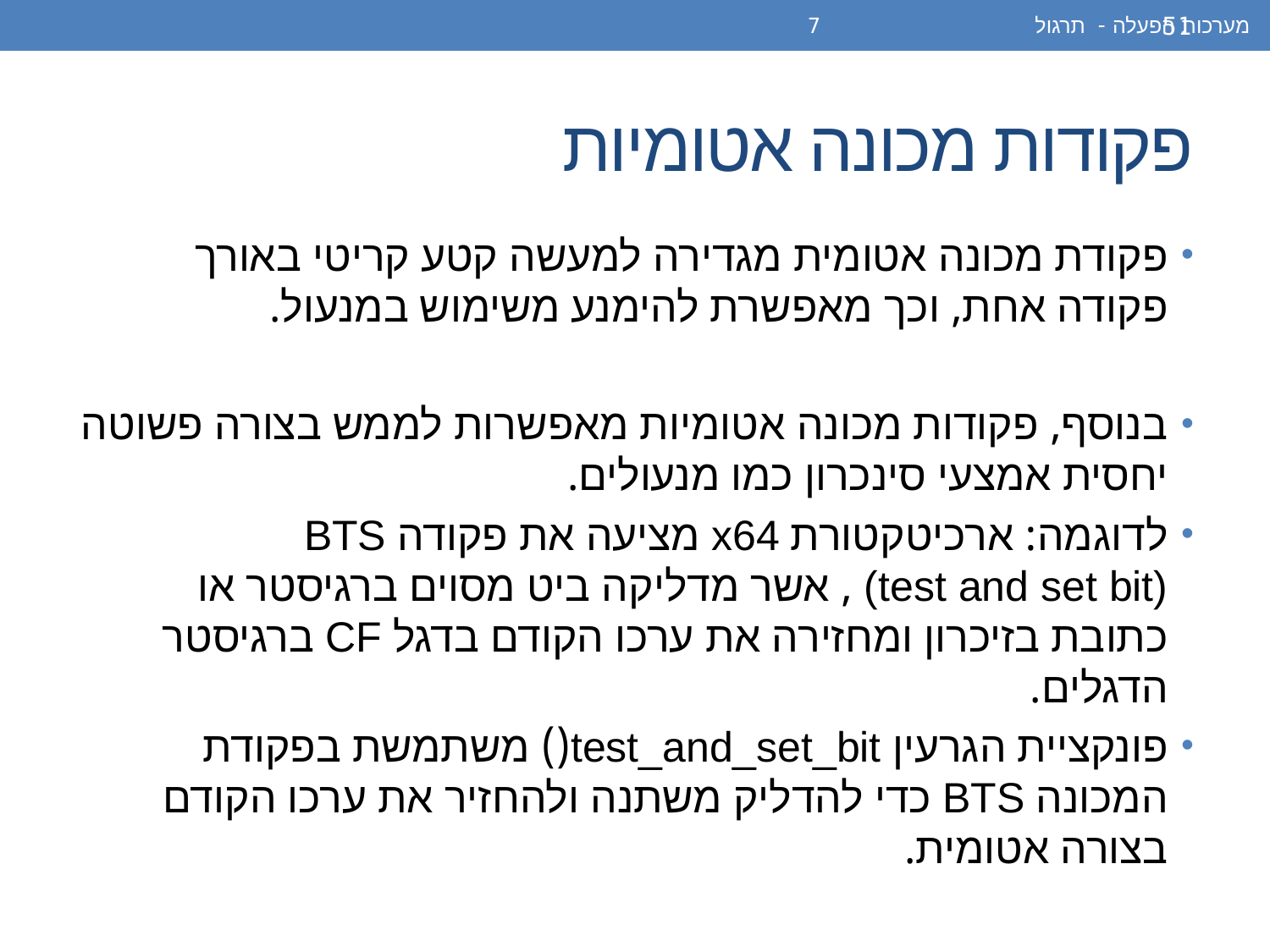

מערכות הפעלה - תרגול 7
51
# פקודות מכונה אטומיות
פקודת מכונה אטומית מגדירה למעשה קטע קריטי באורך פקודה אחת, וכך מאפשרת להימנע משימוש במנעול.

בנוסף, פקודות מכונה אטומיות מאפשרות לממש בצורה פשוטה יחסית אמצעי סינכרון כמו מנעולים.
לדוגמה: ארכיטקטורת x64 מציעה את פקודה BTS
 (test and set bit), אשר מדליקה ביט מסוים ברגיסטר או כתובת בזיכרון ומחזירה את ערכו הקודם בדגל CF ברגיסטר הדגלים.
פונקציית הגרעין test_and_set_bit() משתמשת בפקודת המכונה BTS כדי להדליק משתנה ולהחזיר את ערכו הקודם בצורה אטומית.